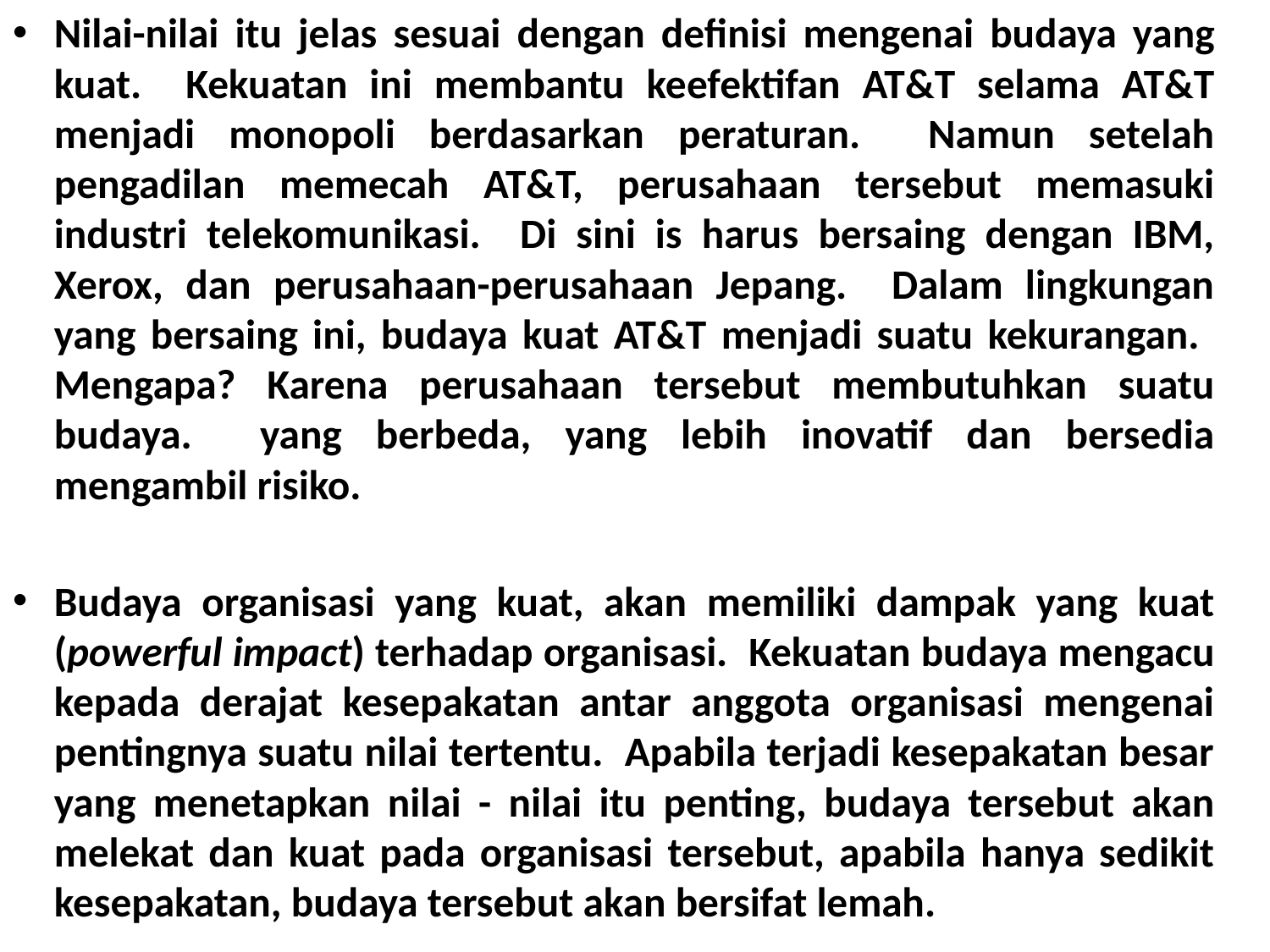

Nilai-nilai itu jelas sesuai dengan defi­nisi mengenai budaya yang kuat.  Kekuatan ini membantu ke­efektifan AT&T selama AT&T menjadi monopoli berdasarkan peraturan.  Namun setelah pengadilan memecah AT&T, perusahaan tersebut memasuki industri telekomunikasi.  Di sini is harus bersaing dengan IBM, Xerox, dan perusahaan-perusahaan Jepang.  Dalam lingkungan yang bersaing ini, budaya kuat AT&T menjadi suatu kekurangan.  Mengapa? Karena perusahaan tersebut membutuhkan suatu budaya.  yang berbeda, yang lebih inovatif dan bersedia mengambil risiko.

Budaya organisasi yang kuat, akan memiliki dampak yang kuat (powerful impact) terhadap organisasi.  Kekuatan budaya mengacu kepada derajat kesepakatan antar anggota organisasi mengenai pentingnya suatu nilai tertentu.  Apabila terjadi kesepakatan besar yang menetapkan nilai - nilai itu penting, budaya tersebut akan melekat dan kuat pada organisasi tersebut, apabila hanya sedikit kesepakatan, budaya tersebut akan bersifat lemah.